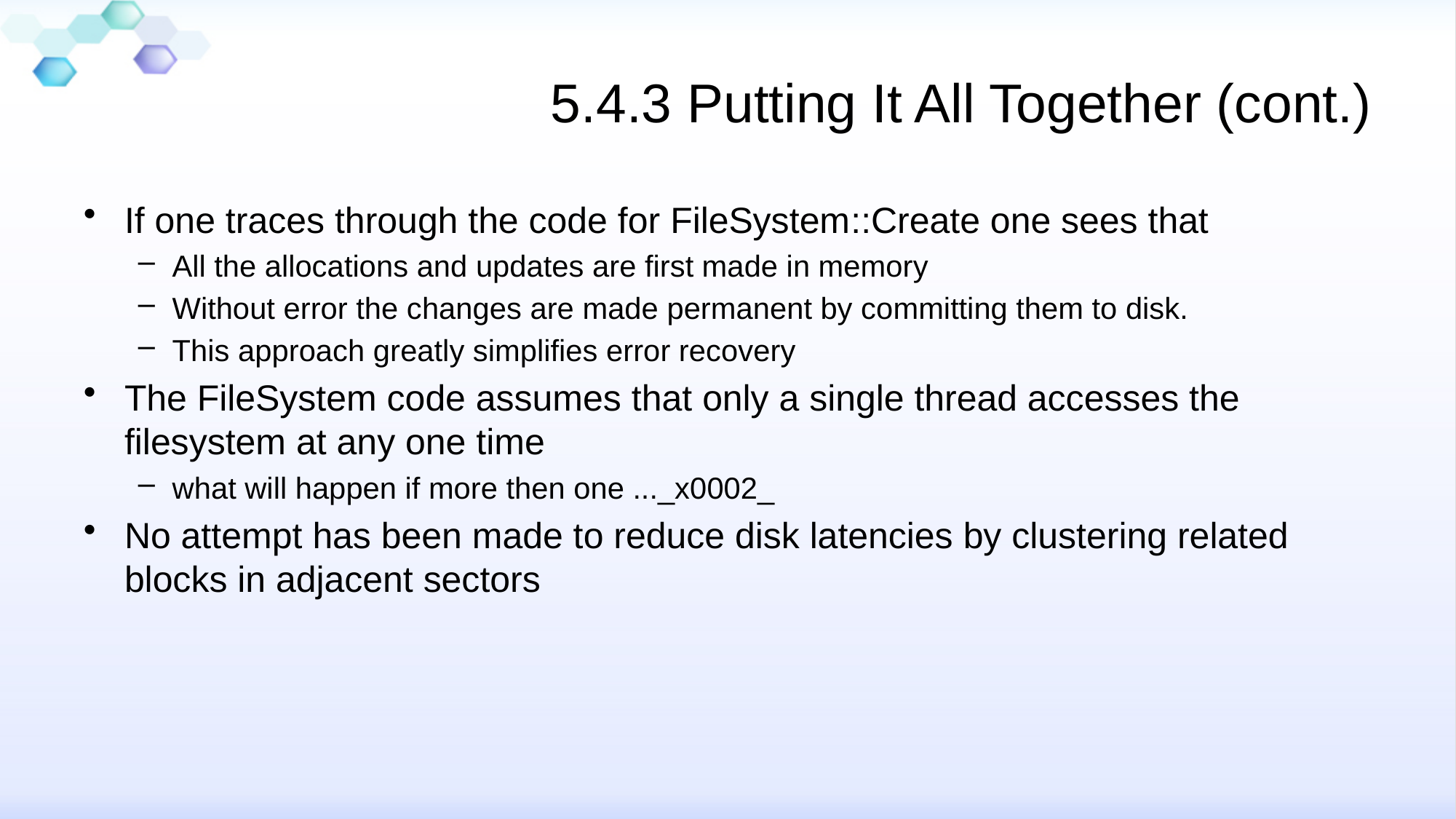

# 5.4.3 Putting It All Together (cont.)
If one traces through the code for FileSystem::Create one sees that
All the allocations and updates are first made in memory
Without error the changes are made permanent by committing them to disk.
This approach greatly simplifies error recovery
The FileSystem code assumes that only a single thread accesses the filesystem at any one time
what will happen if more then one ..._x0002_
No attempt has been made to reduce disk latencies by clustering related blocks in adjacent sectors